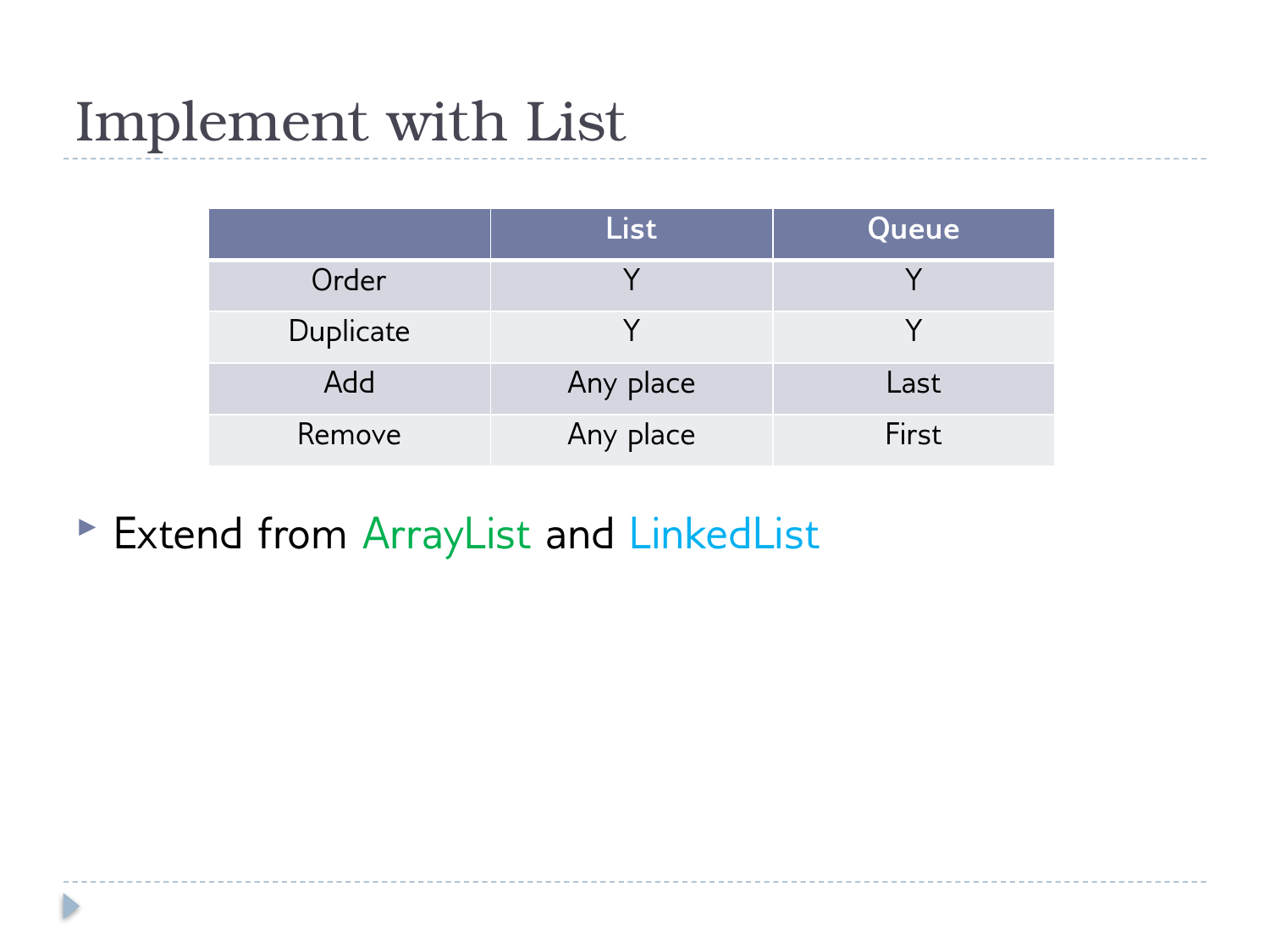

# Implement with List

Extend from ArrayList and LinkedList
|  | List | Queue |
| --- | --- | --- |
| Order | Y | Y |
| Duplicate | Y | Y |
| Add | Any place | Last |
| Remove | Any place | First |